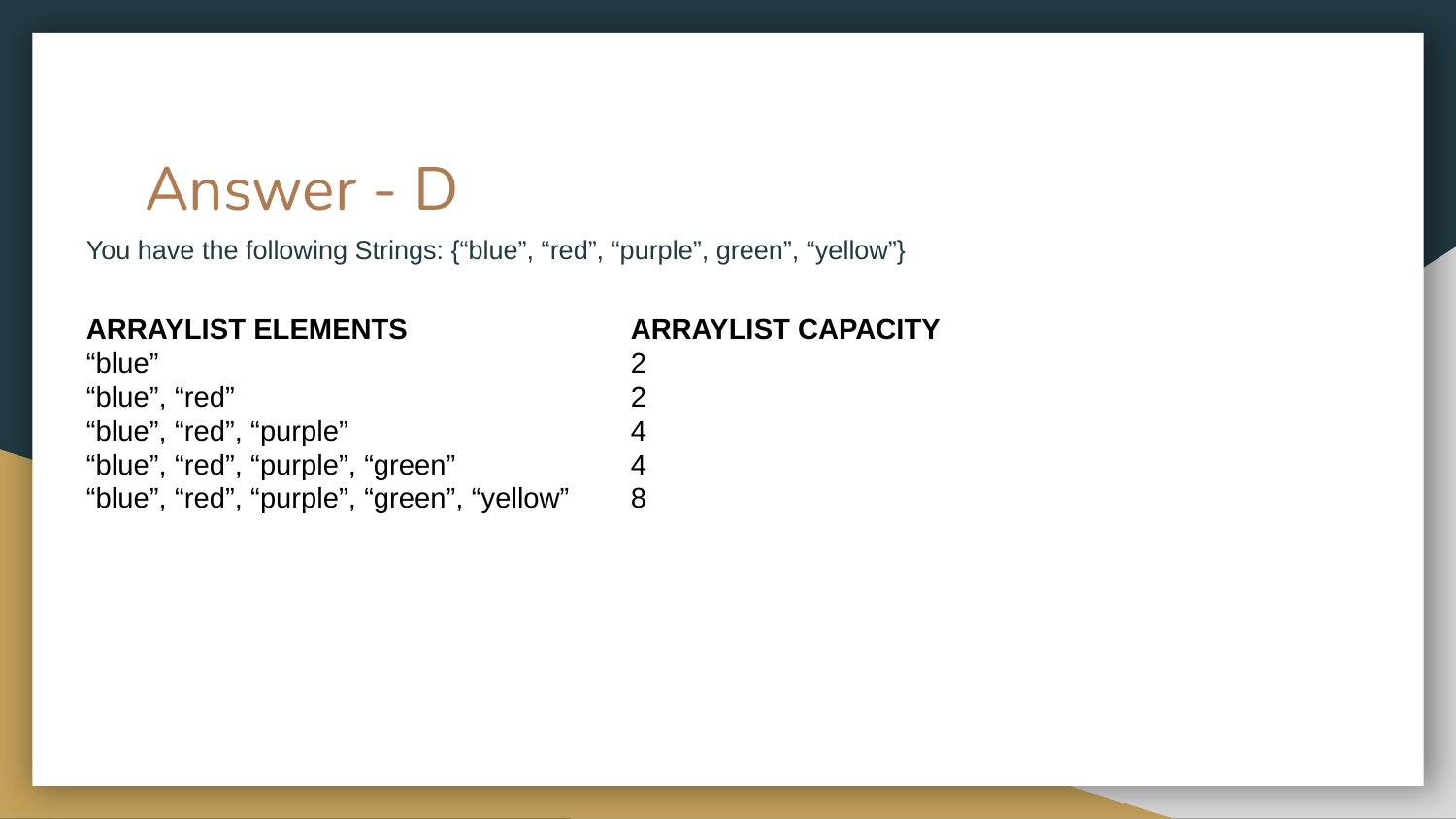

# Answer - D
You have the following Strings: {“blue”, “red”, “purple”, green”, “yellow”}

ARRAYLIST ELEMENTS
“blue”
“blue”, “red”
“blue”, “red”, “purple”
“blue”, “red”, “purple”, “green”
“blue”, “red”, “purple”, “green”, “yellow”

ARRAYLIST CAPACITY
2
2
4
4
8